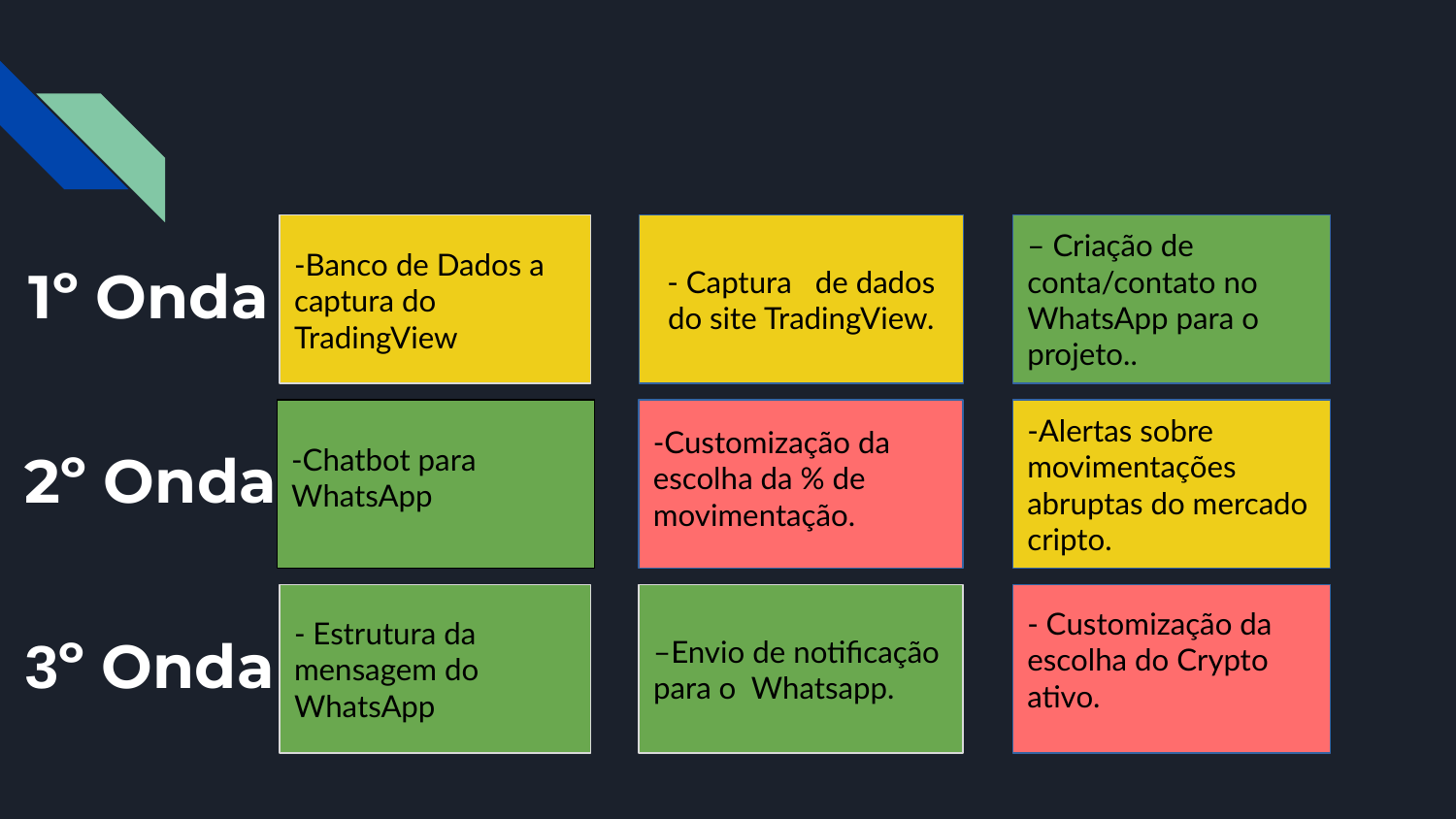

- Captura   de dados do site TradingView.
– Criação de conta/contato no WhatsApp para o projeto..

-Banco de Dados a captura do TradingView

1º Onda

-Chatbot para WhatsApp

-Customização da escolha da % de movimentação.

-Alertas sobre movimentações abruptas do mercado cripto.
2º Onda
- Estrutura da mensagem do WhatsApp

- Customização da escolha do Crypto ativo.

–Envio de notificação para o  Whatsapp.
3º Onda